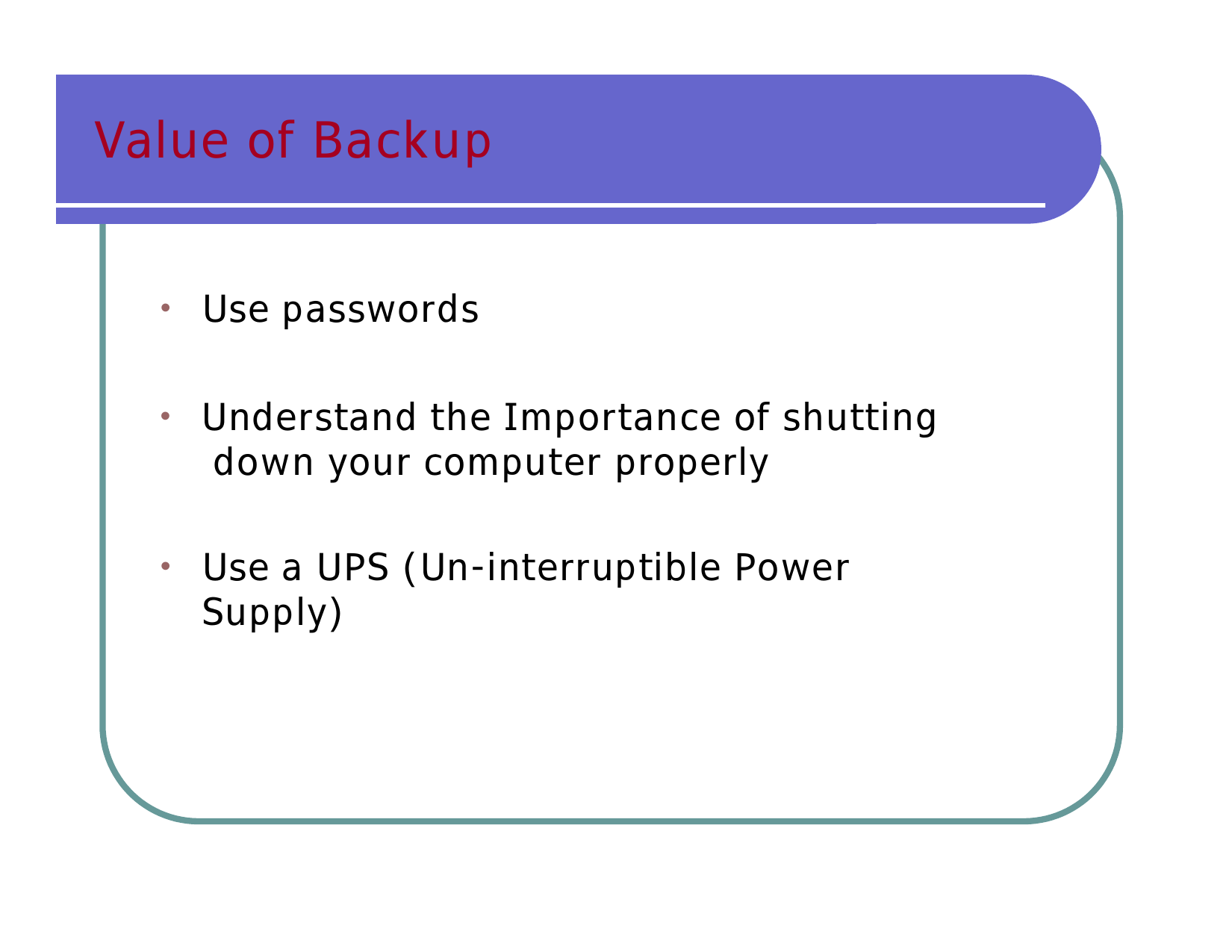

# Value of Backup
Use passwords

Understand the Importance of shutting  down your computer properly

Use a UPS (Un-interruptible Power Supply)